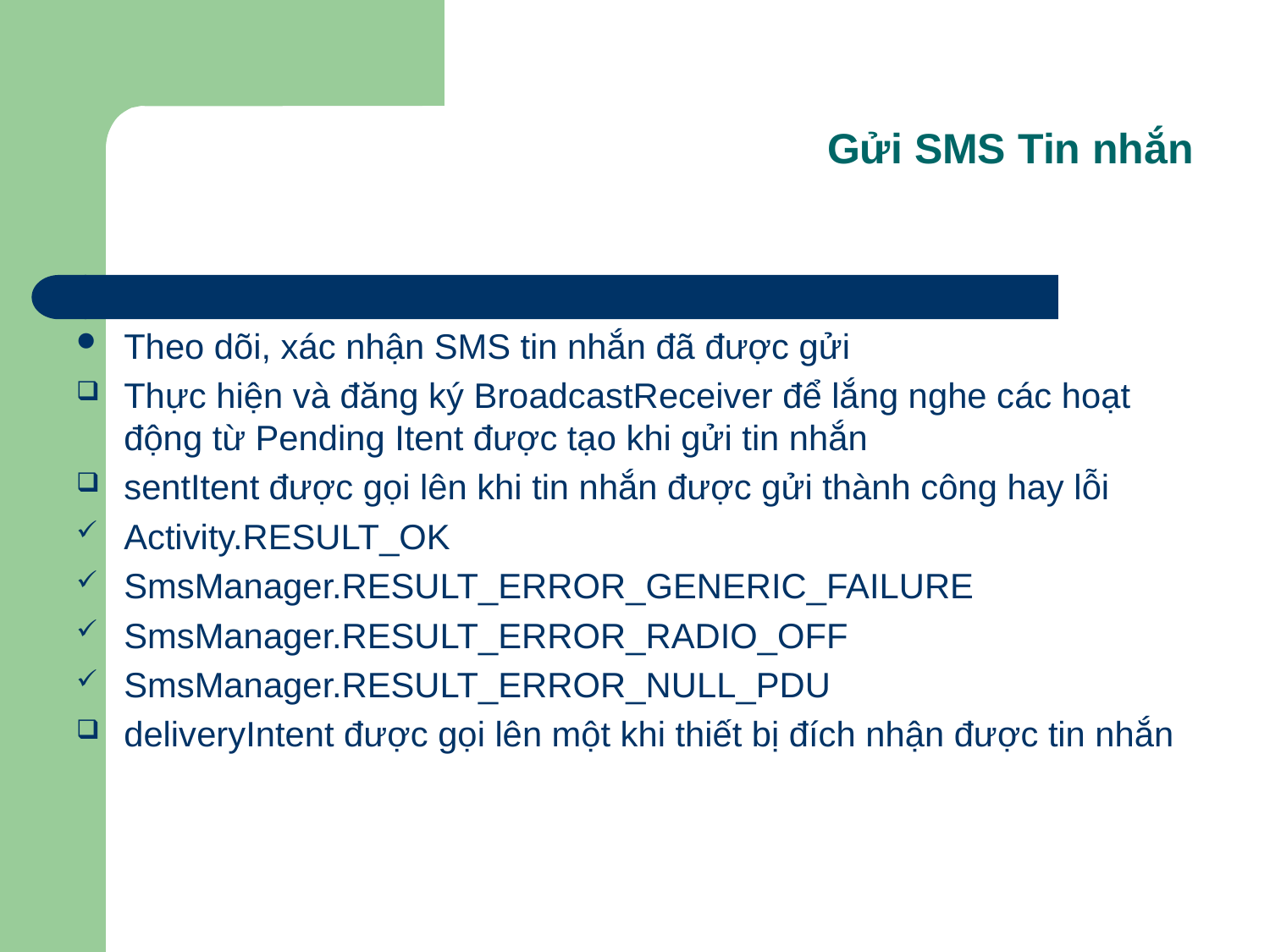

Gửi SMS Tin nhắn
Theo dõi, xác nhận SMS tin nhắn đã được gửi
Thực hiện và đăng ký BroadcastReceiver để lắng nghe các hoạt động từ Pending Itent được tạo khi gửi tin nhắn
sentItent được gọi lên khi tin nhắn được gửi thành công hay lỗi
Activity.RESULT_OK
SmsManager.RESULT_ERROR_GENERIC_FAILURE
SmsManager.RESULT_ERROR_RADIO_OFF
SmsManager.RESULT_ERROR_NULL_PDU
deliveryIntent được gọi lên một khi thiết bị đích nhận được tin nhắn